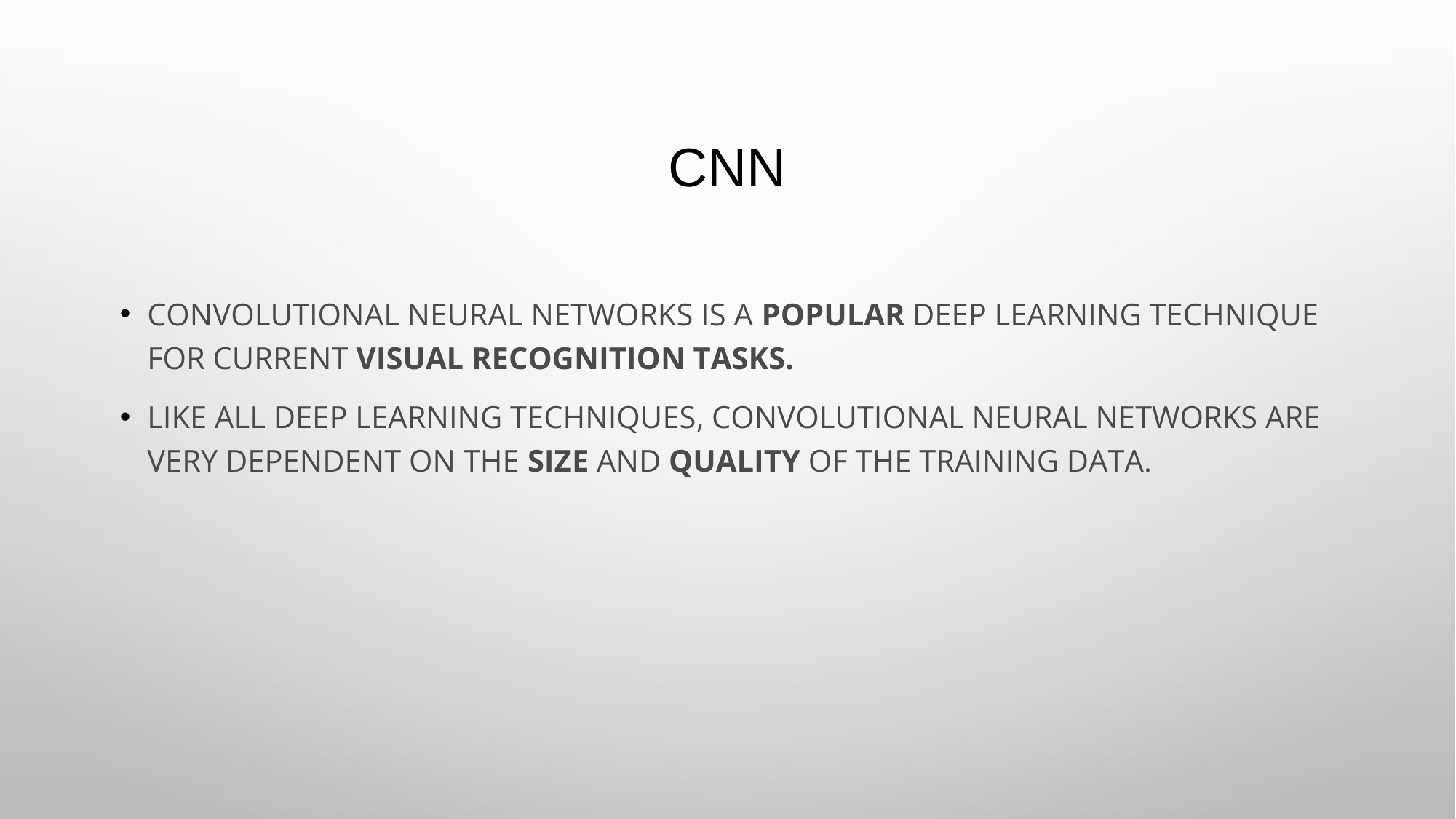

# cnn
Convolutional Neural Networks is a popular deep learning technique for current visual recognition tasks.
Like all deep learning techniques, Convolutional Neural Networks are very dependent on the size and quality of the training data.